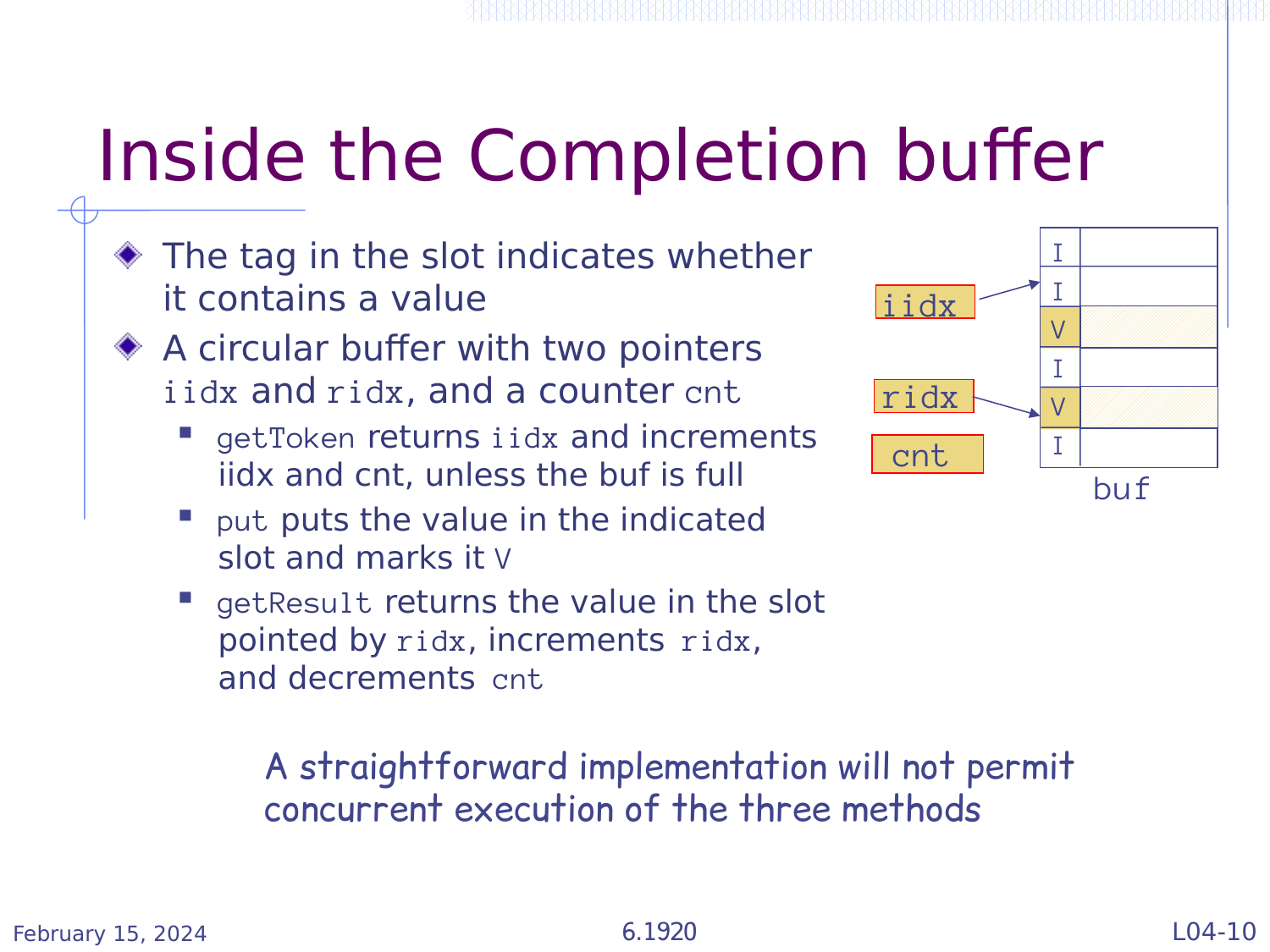

# Inside the Completion buffer
I
I
V
I
V
I

iidx

ridx

cnt

buf

The tag in the slot indicates whether it contains a value
A circular buffer with two pointers iidx and ridx, and a counter cnt
getToken returns iidx and increments iidx and cnt, unless the buf is full
put puts the value in the indicated slot and marks it V
getResult returns the value in the slot pointed by ridx, increments ridx, and decrements cnt

A straightforward implementation will not permit concurrent execution of the three methods
February 15, 2024
6.1920
L04-10